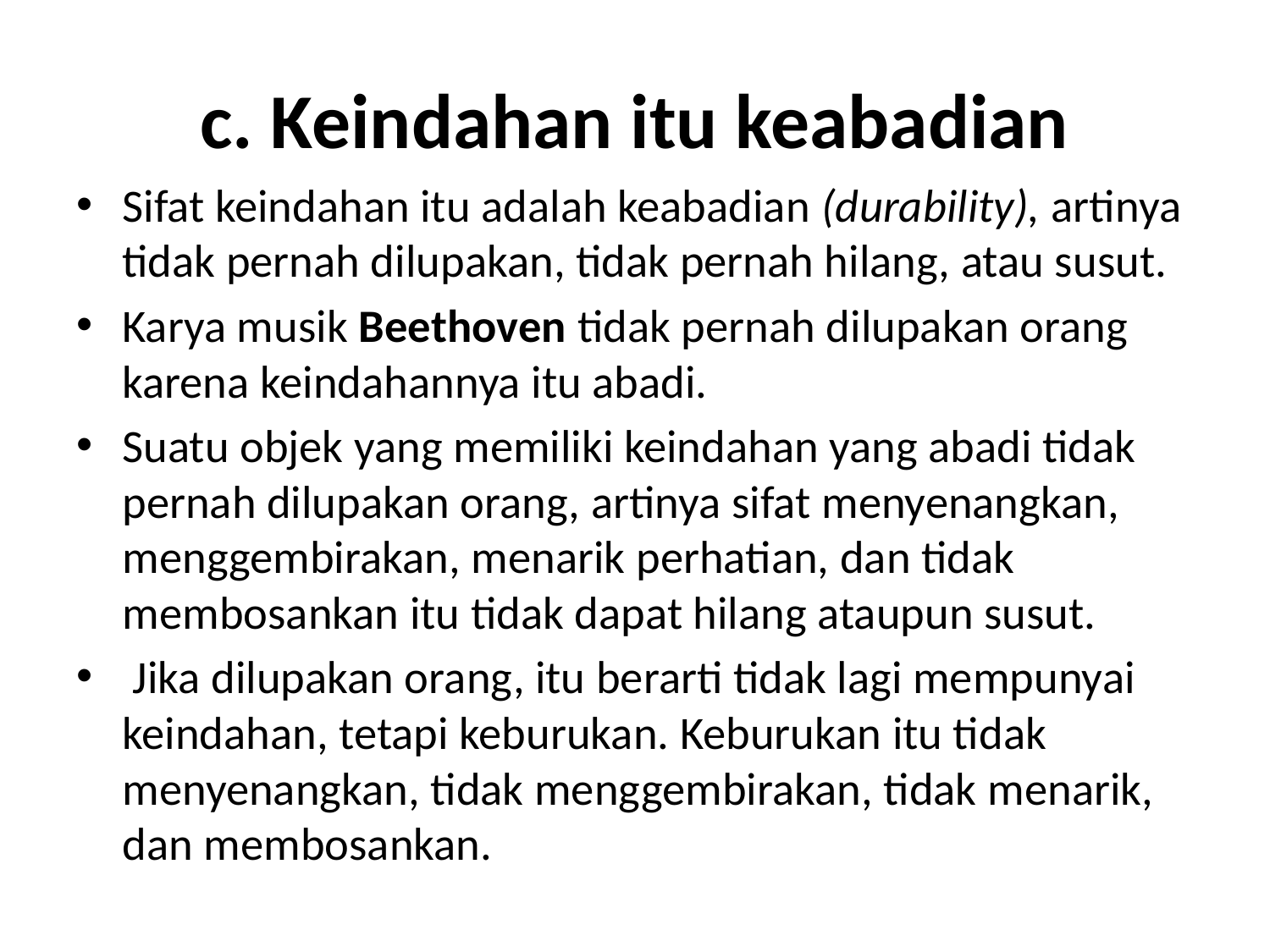

# c. Keindahan itu keabadian
Sifat keindahan itu adalah keabadian (durability), artinya tidak pernah dilupakan, tidak pernah hilang, atau susut.
Karya musik Beethoven tidak pernah dilupakan orang karena keindahannya itu abadi.
Suatu objek yang memiliki keindahan yang abadi tidak pernah dilupakan orang, artinya sifat menyenangkan, menggembirakan, menarik perhatian, dan tidak membosankan itu tidak dapat hilang ataupun susut.
 Jika dilupakan orang, itu berarti tidak lagi mempunyai keindahan, tetapi keburukan. Keburukan itu tidak menyenangkan, tidak menggembirakan, tidak menarik, dan membosankan.